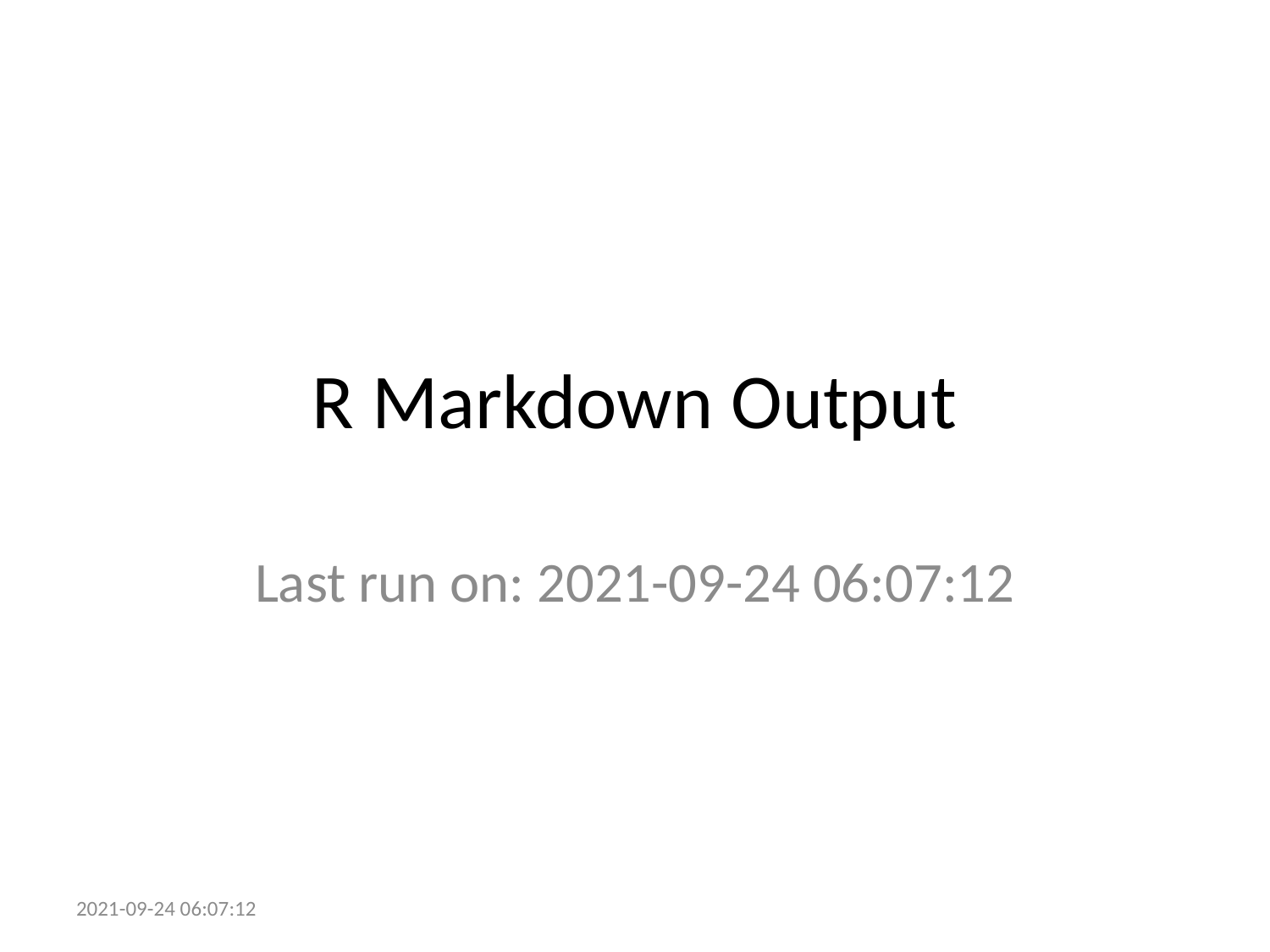

# R Markdown Output
Last run on: 2021-09-24 06:07:12
2021-09-24 06:07:12